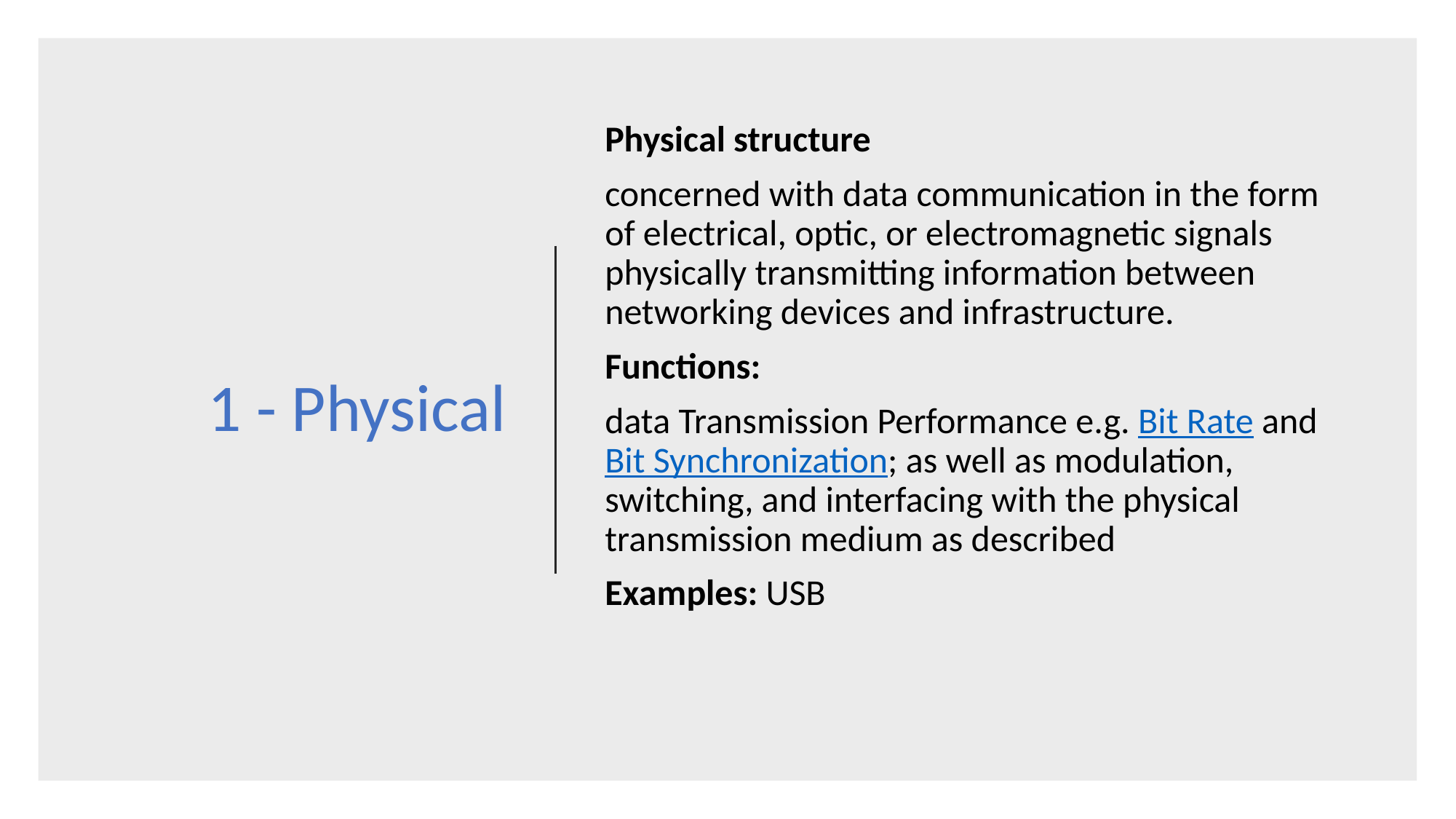

# 1 - Physical
Physical structure
concerned with data communication in the form of electrical, optic, or electromagnetic signals physically transmitting information between networking devices and infrastructure.
Functions:
data Transmission Performance e.g. Bit Rate and Bit Synchronization; as well as modulation, switching, and interfacing with the physical transmission medium as described
Examples: USB